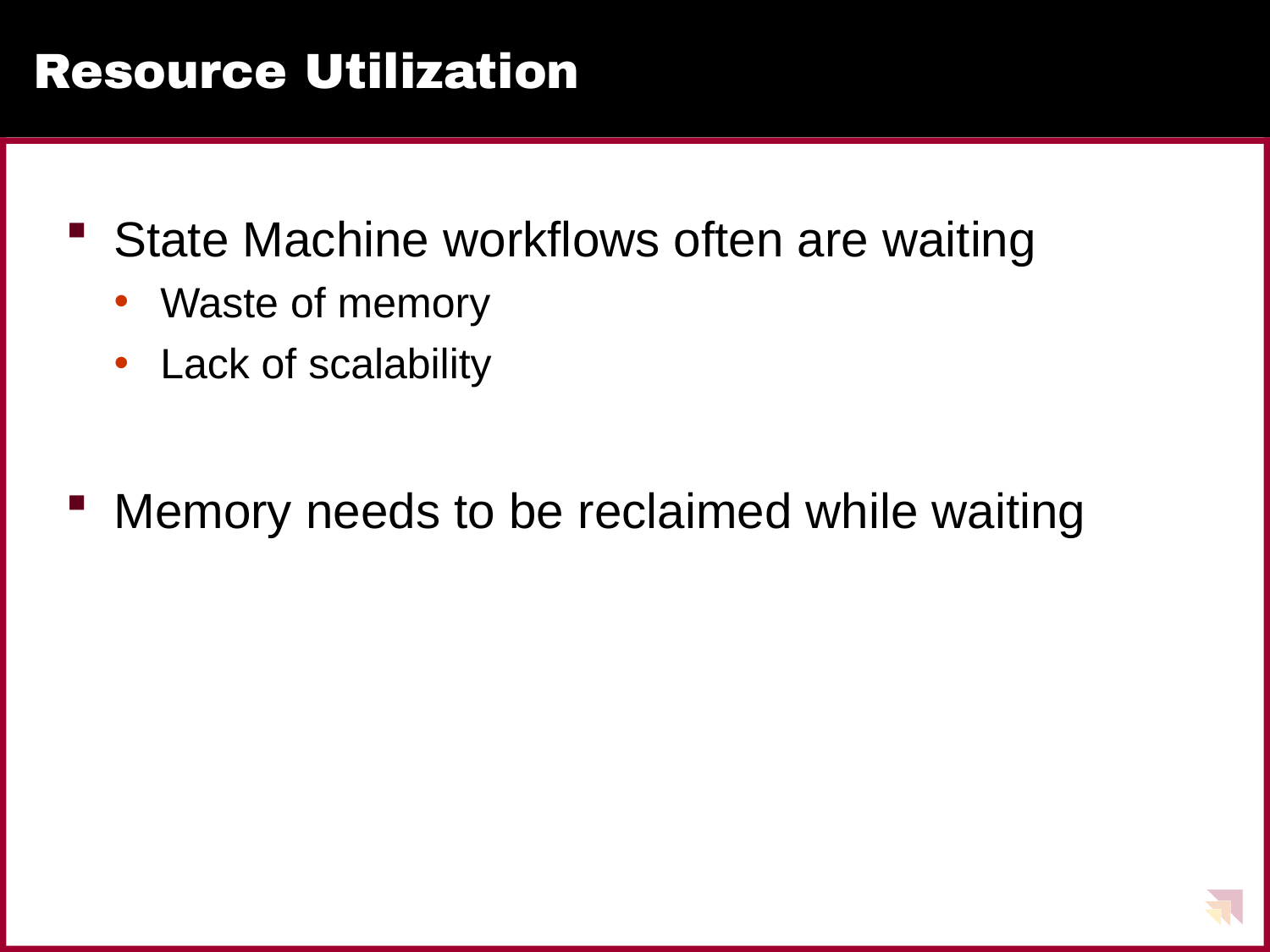

# Resource Utilization
State Machine workflows often are waiting
Waste of memory
Lack of scalability

Memory needs to be reclaimed while waiting